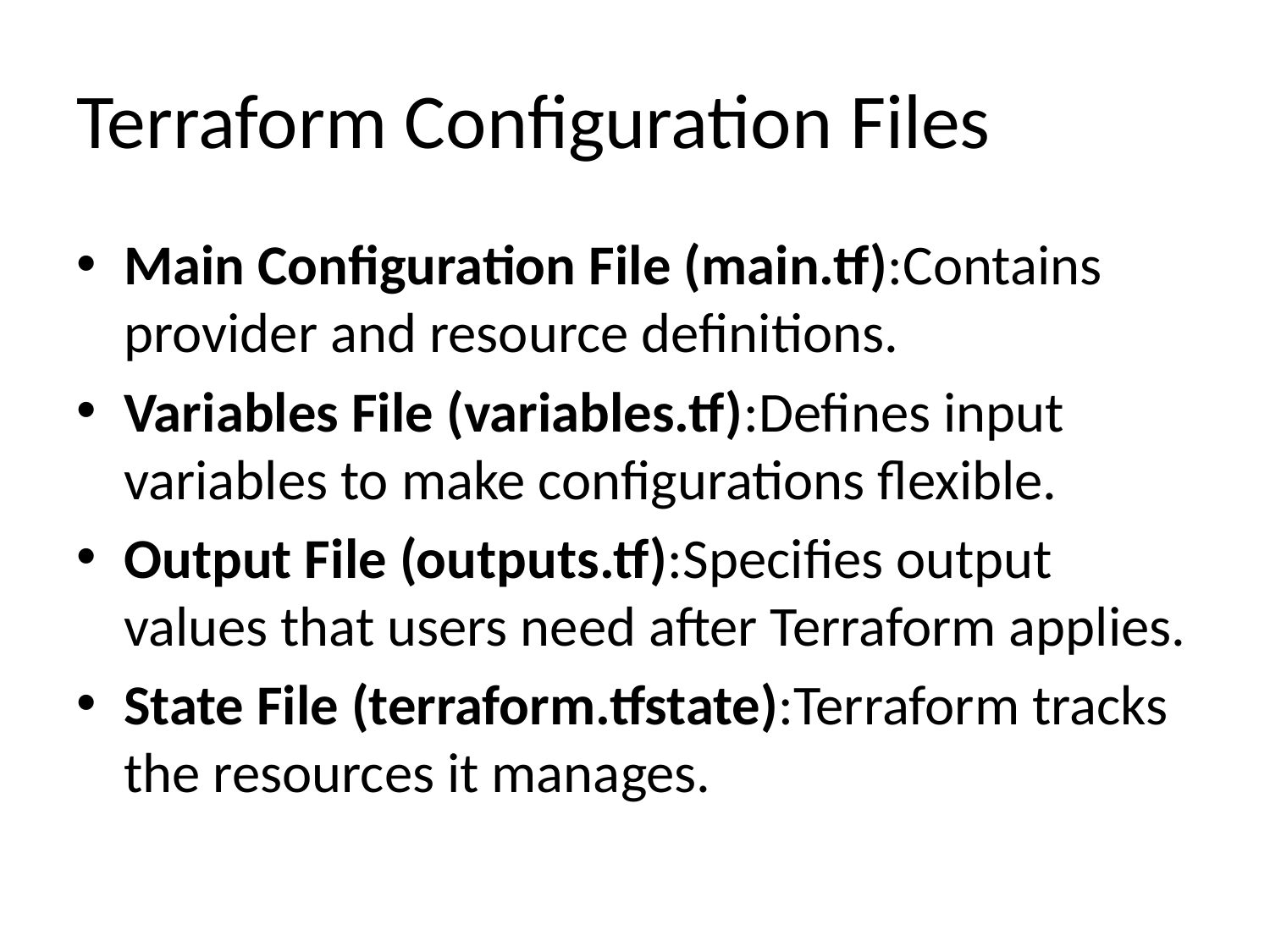

# Terraform Configuration Files
Main Configuration File (main.tf):Contains provider and resource definitions.
Variables File (variables.tf):Defines input variables to make configurations flexible.
Output File (outputs.tf):Specifies output values that users need after Terraform applies.
State File (terraform.tfstate):Terraform tracks the resources it manages.